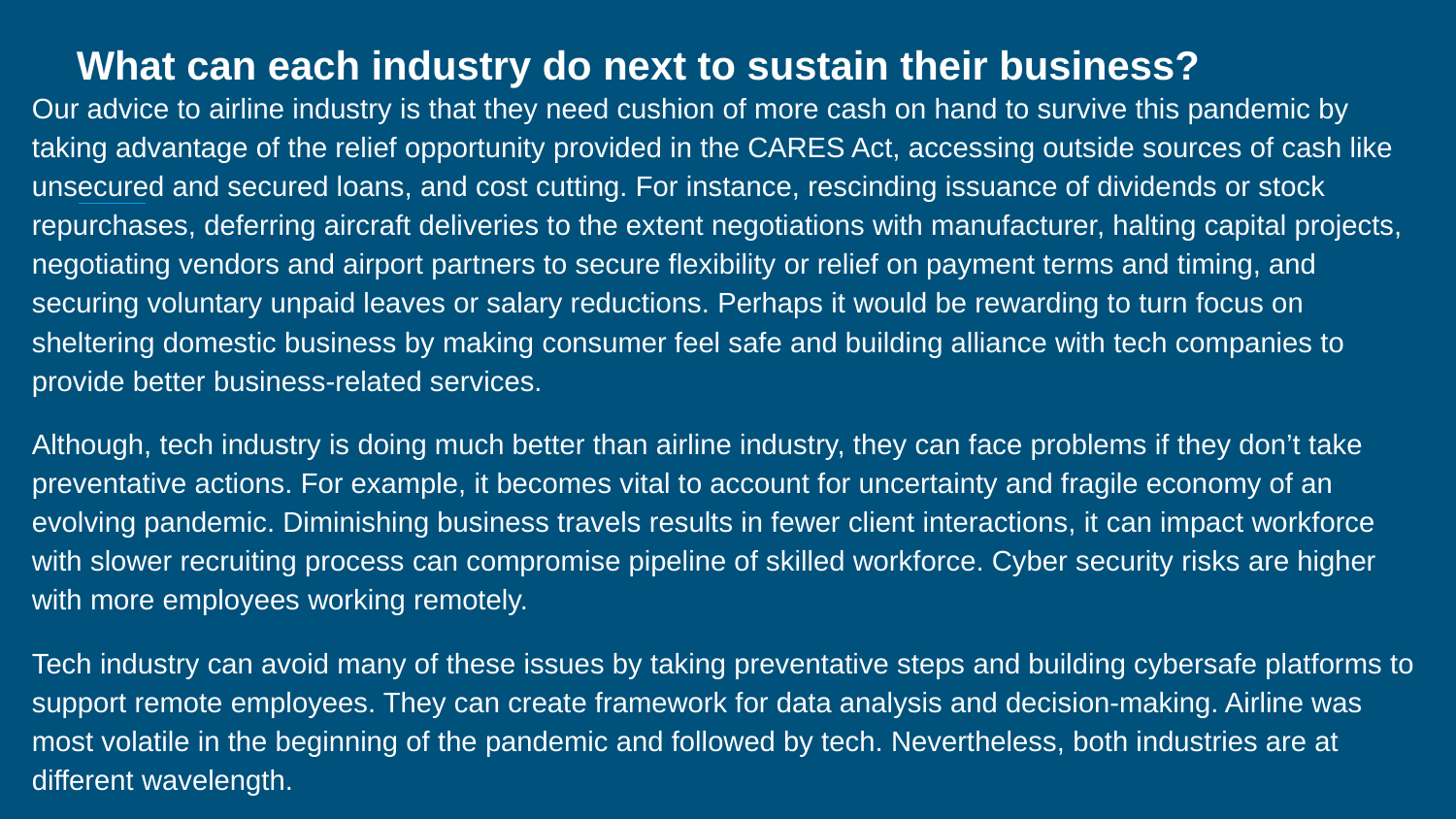

# What can each industry do next to sustain their business?
Our advice to airline industry is that they need cushion of more cash on hand to survive this pandemic by taking advantage of the relief opportunity provided in the CARES Act, accessing outside sources of cash like unsecured and secured loans, and cost cutting. For instance, rescinding issuance of dividends or stock repurchases, deferring aircraft deliveries to the extent negotiations with manufacturer, halting capital projects, negotiating vendors and airport partners to secure flexibility or relief on payment terms and timing, and securing voluntary unpaid leaves or salary reductions. Perhaps it would be rewarding to turn focus on sheltering domestic business by making consumer feel safe and building alliance with tech companies to provide better business-related services.
Although, tech industry is doing much better than airline industry, they can face problems if they don’t take preventative actions. For example, it becomes vital to account for uncertainty and fragile economy of an evolving pandemic. Diminishing business travels results in fewer client interactions, it can impact workforce with slower recruiting process can compromise pipeline of skilled workforce. Cyber security risks are higher with more employees working remotely.
Tech industry can avoid many of these issues by taking preventative steps and building cybersafe platforms to support remote employees. They can create framework for data analysis and decision-making. Airline was most volatile in the beginning of the pandemic and followed by tech. Nevertheless, both industries are at different wavelength.